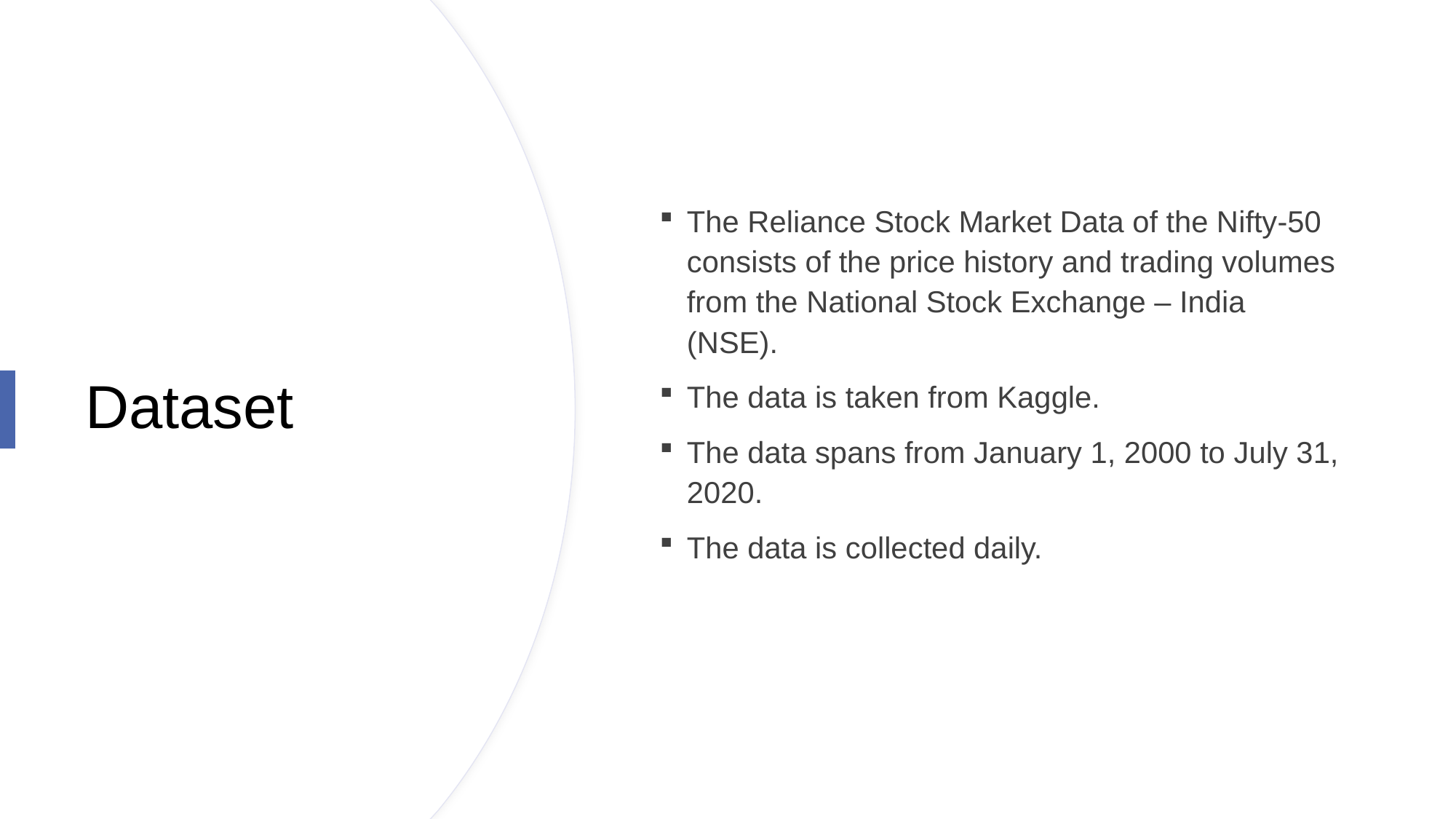

The Reliance Stock Market Data of the Nifty-50 consists of the price history and trading volumes from the National Stock Exchange – India (NSE).
The data is taken from Kaggle.
The data spans from January 1, 2000 to July 31, 2020.
The data is collected daily.

# Dataset